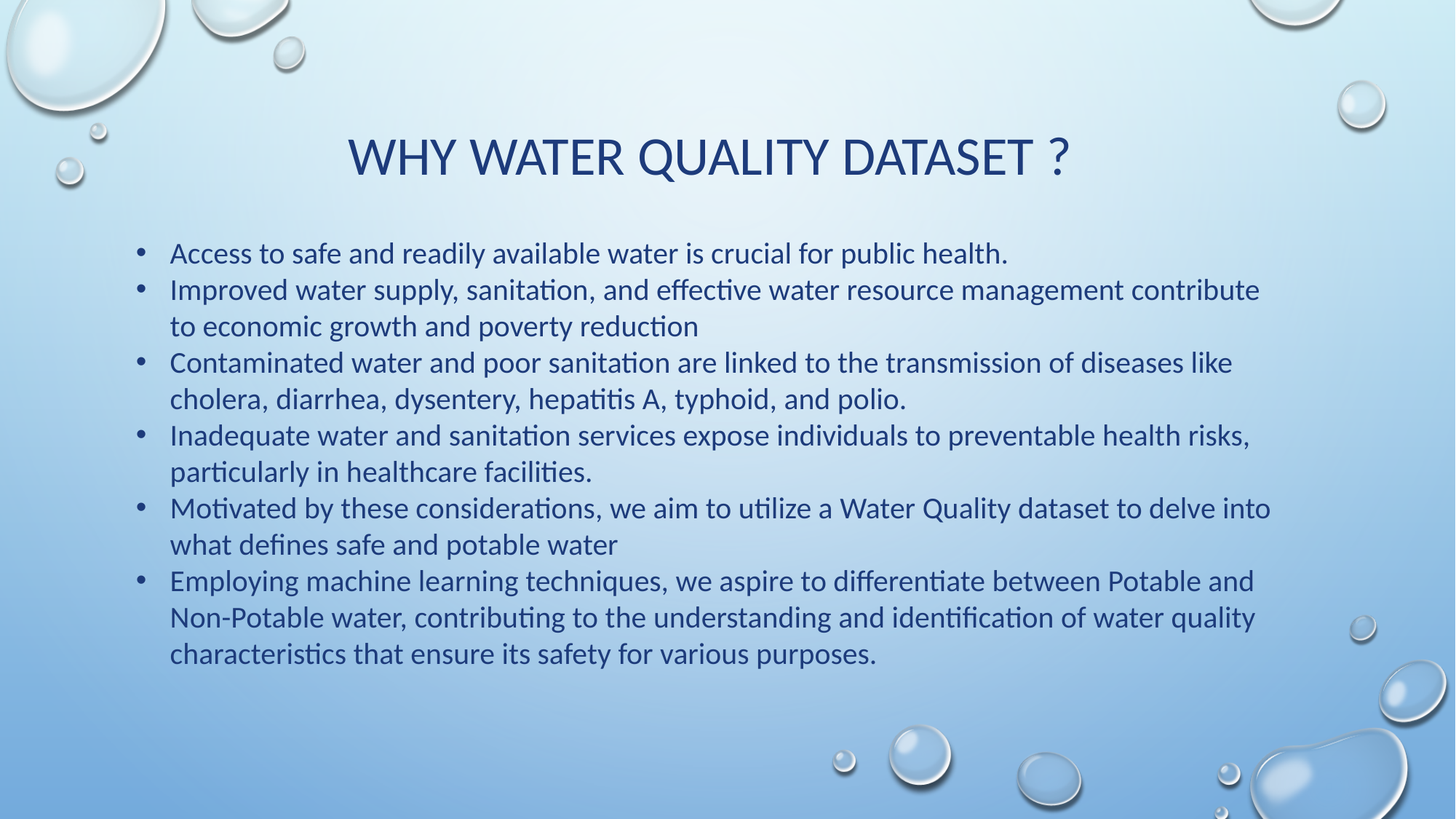

# Why water quality dataset ?
Access to safe and readily available water is crucial for public health.
Improved water supply, sanitation, and effective water resource management contribute to economic growth and poverty reduction
Contaminated water and poor sanitation are linked to the transmission of diseases like cholera, diarrhea, dysentery, hepatitis A, typhoid, and polio.
Inadequate water and sanitation services expose individuals to preventable health risks, particularly in healthcare facilities.
Motivated by these considerations, we aim to utilize a Water Quality dataset to delve into what defines safe and potable water
Employing machine learning techniques, we aspire to differentiate between Potable and Non-Potable water, contributing to the understanding and identification of water quality characteristics that ensure its safety for various purposes.